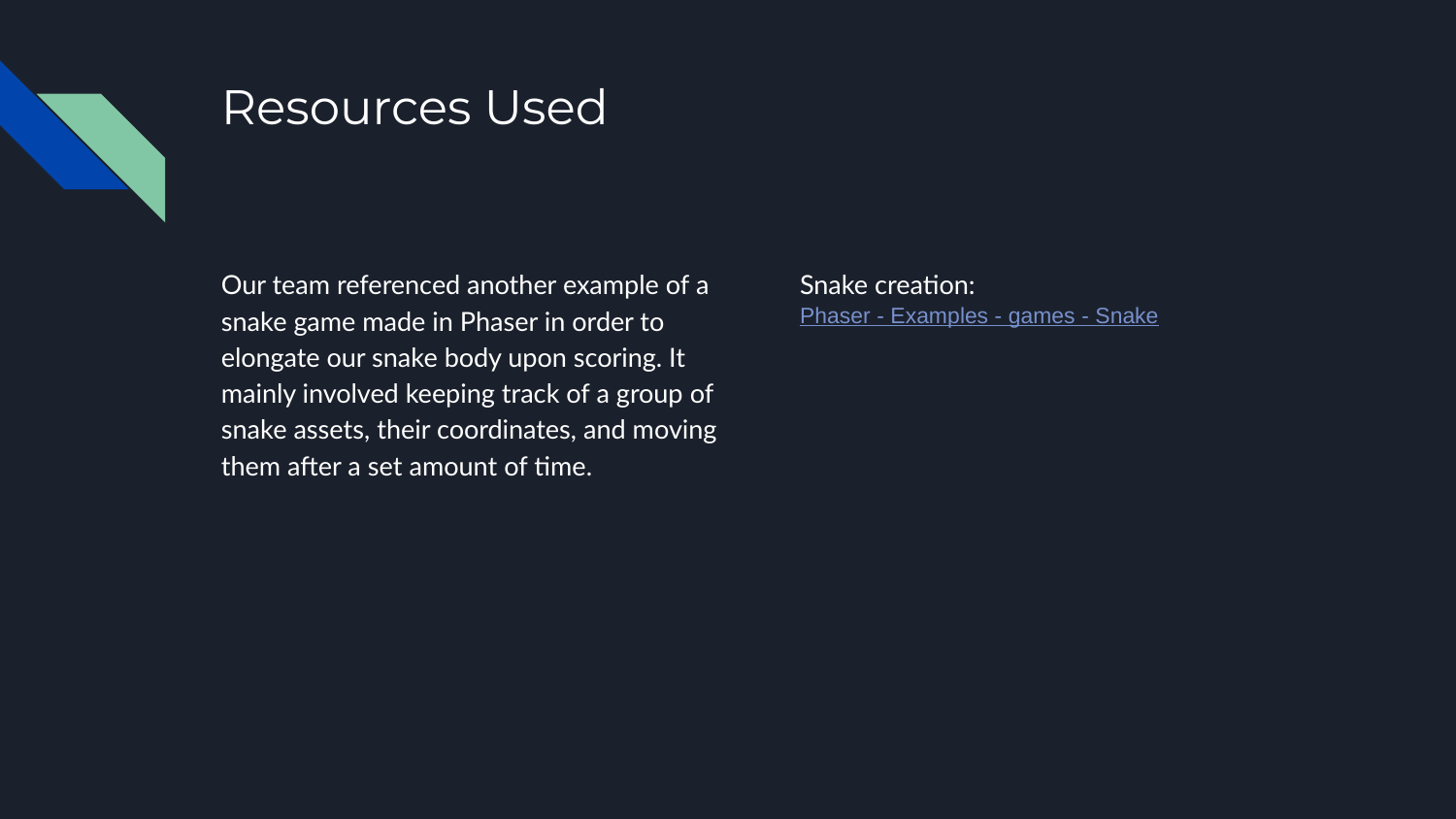

# Resources Used
Our team referenced another example of a snake game made in Phaser in order to elongate our snake body upon scoring. It mainly involved keeping track of a group of snake assets, their coordinates, and moving them after a set amount of time.
Snake creation: Phaser - Examples - games - Snake